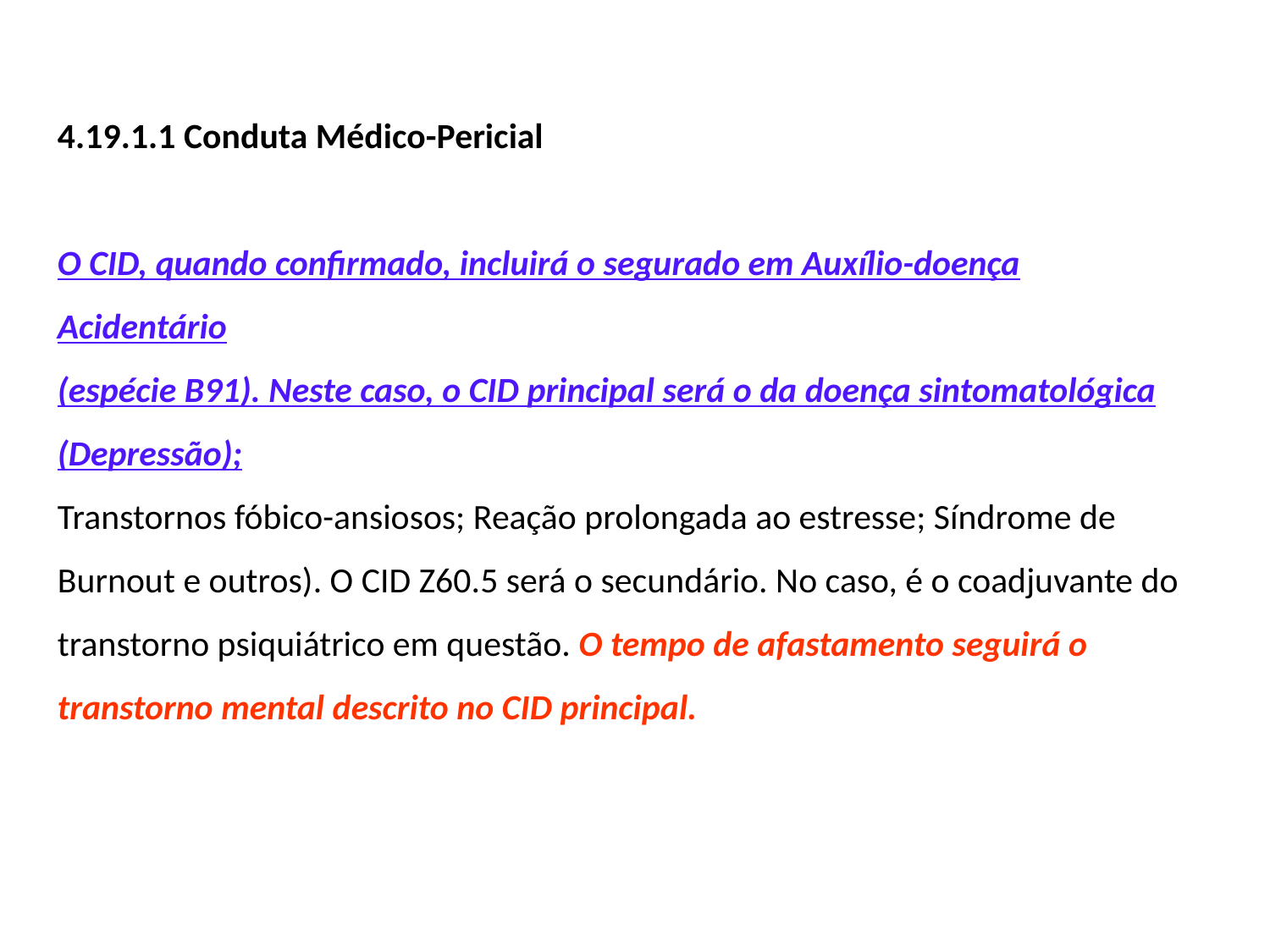

4.19.1.1 Conduta Médico-Pericial

O CID, quando confirmado, incluirá o segurado em Auxílio-doença Acidentário
(espécie B91). Neste caso, o CID principal será o da doença sintomatológica (Depressão);
Transtornos fóbico-ansiosos; Reação prolongada ao estresse; Síndrome de Burnout e outros). O CID Z60.5 será o secundário. No caso, é o coadjuvante do transtorno psiquiátrico em questão. O tempo de afastamento seguirá o transtorno mental descrito no CID principal.